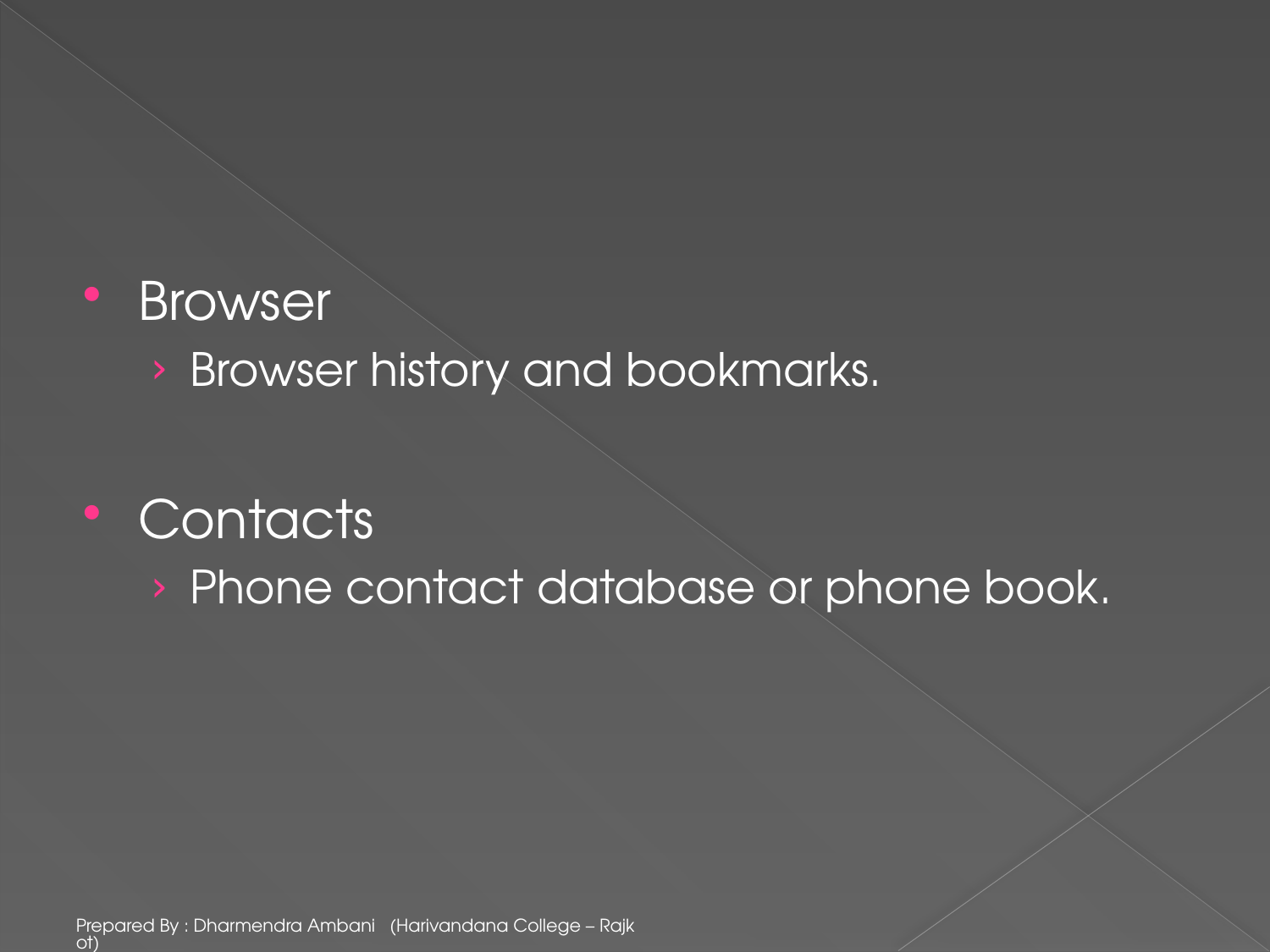

#
Browser
Browser history and bookmarks.

Contacts
Phone contact database or phone book.

Prepared By : Dharmendra Ambani   (Harivandana College – Rajkot)